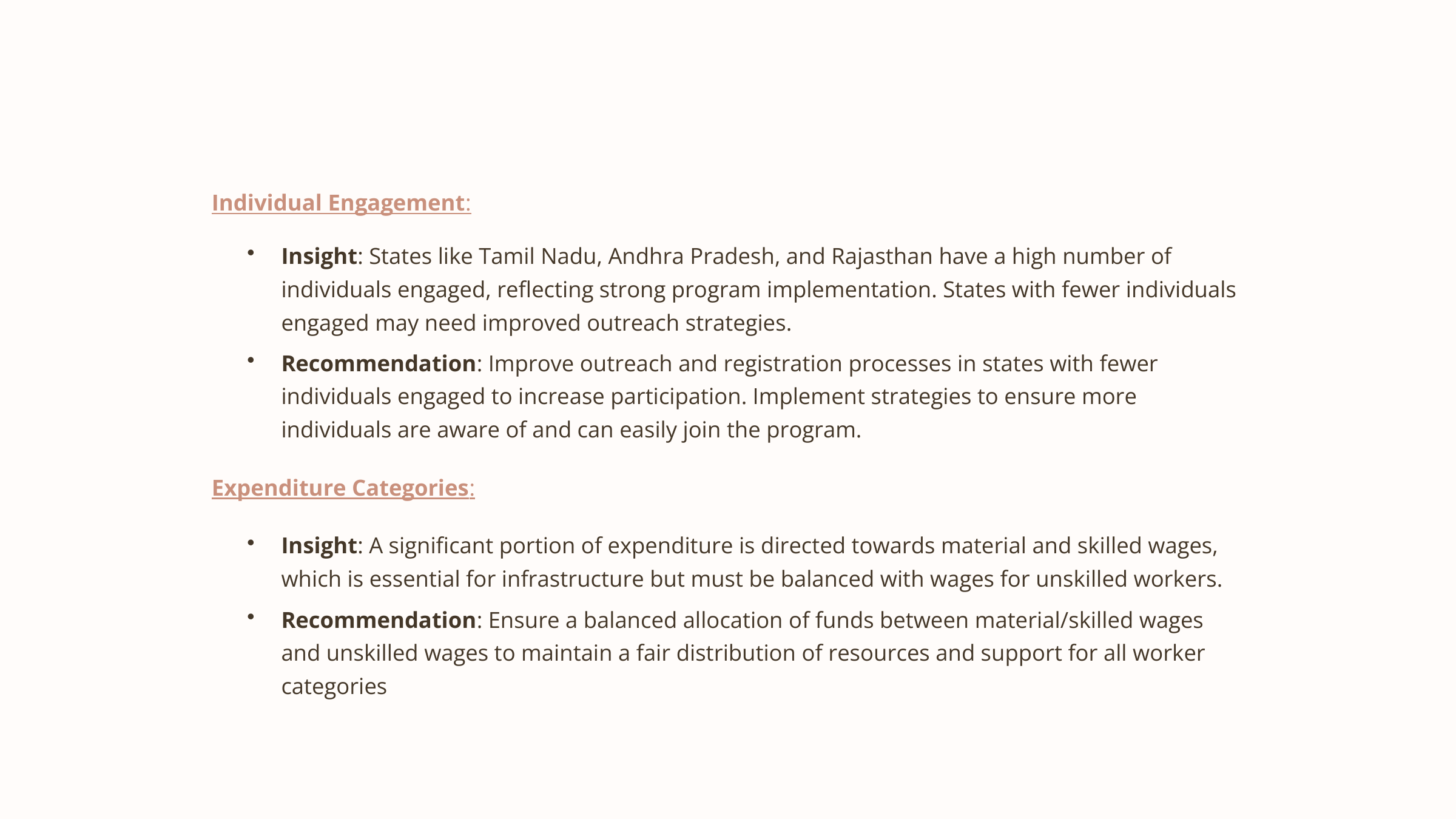

Individual Engagement:
Insight: States like Tamil Nadu, Andhra Pradesh, and Rajasthan have a high number of individuals engaged, reflecting strong program implementation. States with fewer individuals engaged may need improved outreach strategies.
Recommendation: Improve outreach and registration processes in states with fewer individuals engaged to increase participation. Implement strategies to ensure more individuals are aware of and can easily join the program.
Expenditure Categories:
Insight: A significant portion of expenditure is directed towards material and skilled wages, which is essential for infrastructure but must be balanced with wages for unskilled workers.
Recommendation: Ensure a balanced allocation of funds between material/skilled wages and unskilled wages to maintain a fair distribution of resources and support for all worker categories